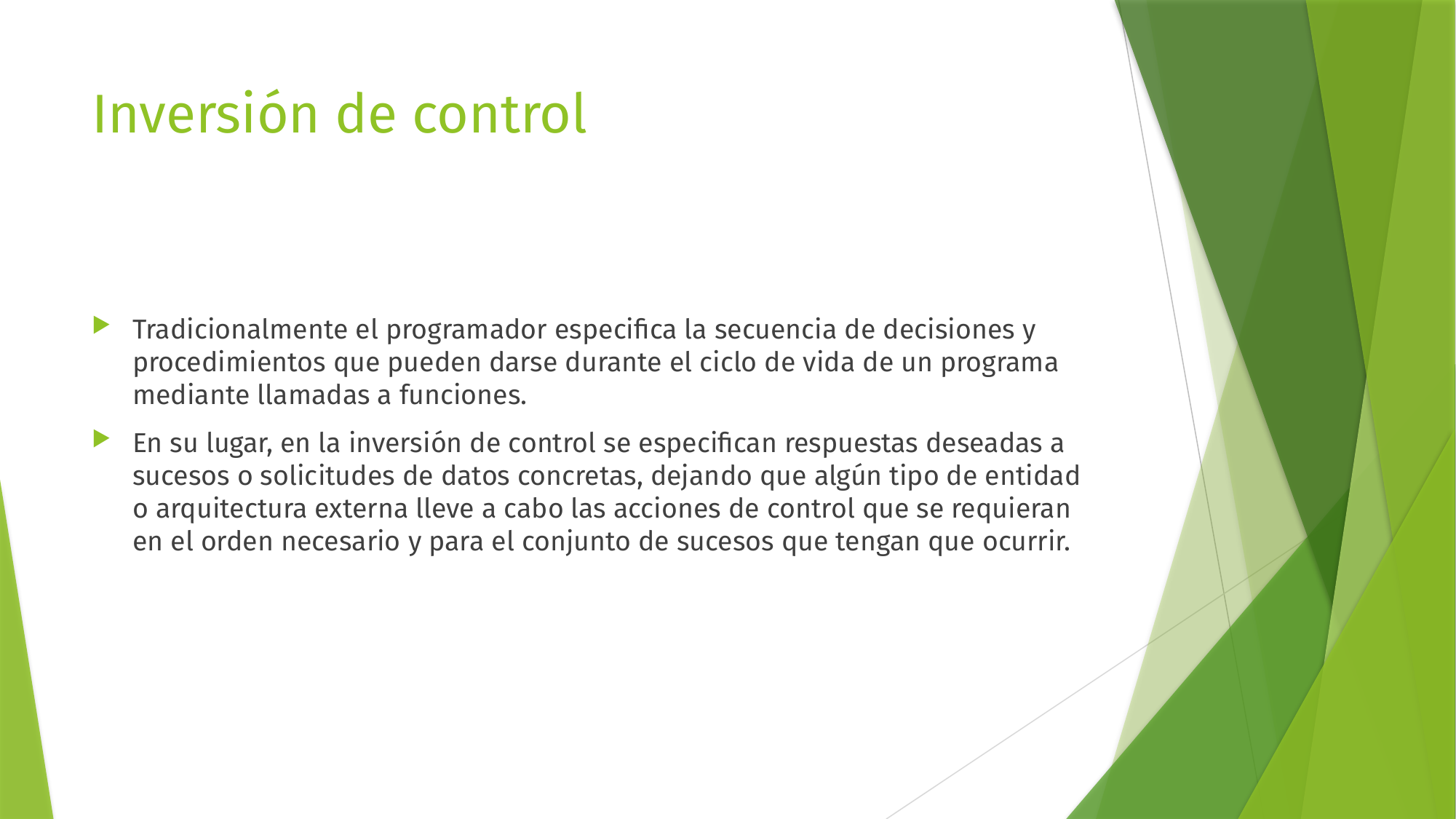

# Inversión de control

Tradicionalmente el programador especifica la secuencia de decisiones y procedimientos que pueden darse durante el ciclo de vida de un programa mediante llamadas a funciones.
En su lugar, en la inversión de control se especifican respuestas deseadas a sucesos o solicitudes de datos concretas, dejando que algún tipo de entidad o arquitectura externa lleve a cabo las acciones de control que se requieran en el orden necesario y para el conjunto de sucesos que tengan que ocurrir.